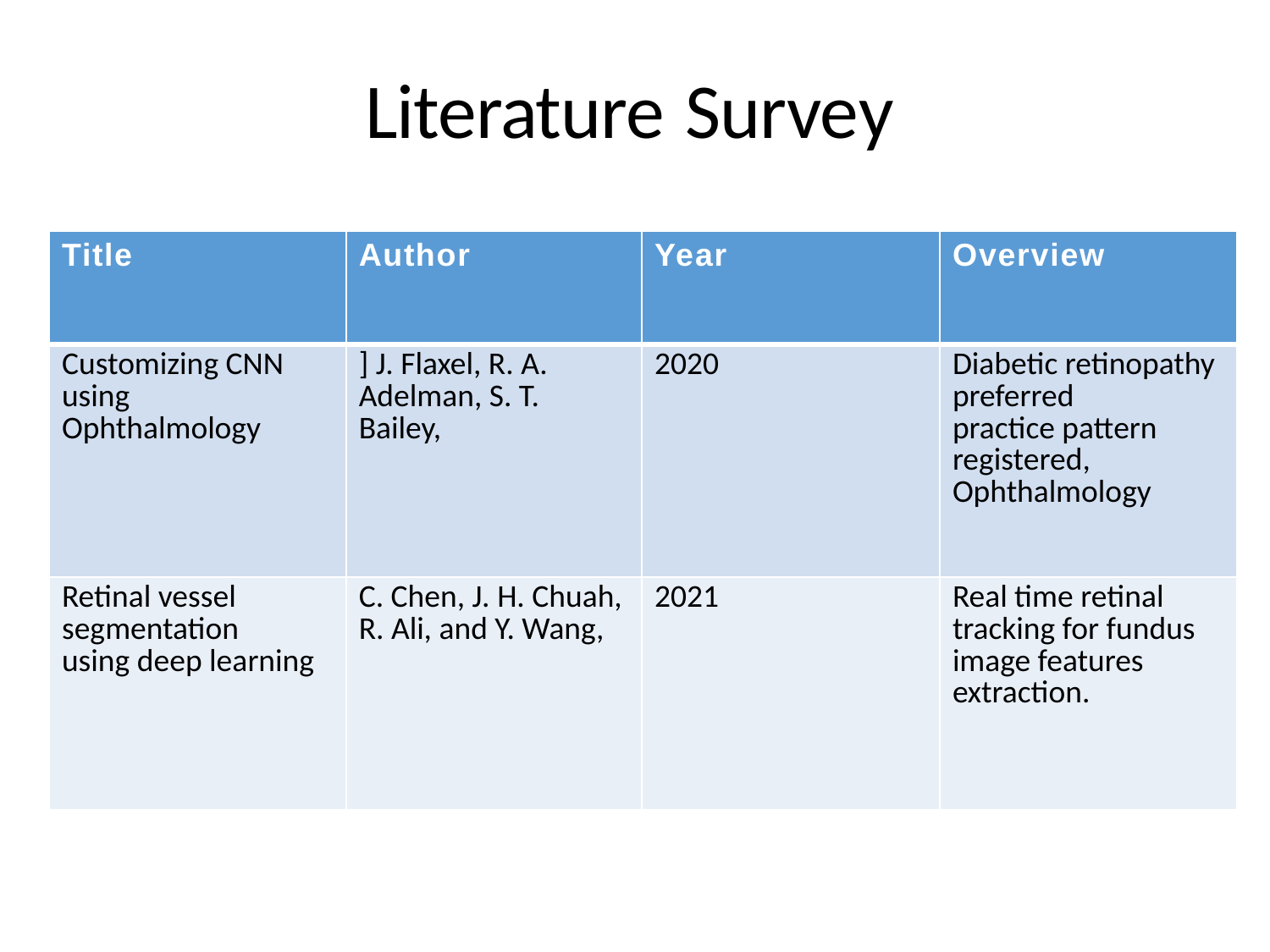

Literature Survey
| Title | Author | Year | Overview |
| --- | --- | --- | --- |
| Customizing CNN using Ophthalmology | ] J. Flaxel, R. A. Adelman, S. T. Bailey, | 2020 | Diabetic retinopathy preferred practice pattern registered, Ophthalmology |
| Retinal vessel segmentation using deep learning | C. Chen, J. H. Chuah, R. Ali, and Y. Wang, | 2021 | Real time retinal tracking for fundus image features extraction. |